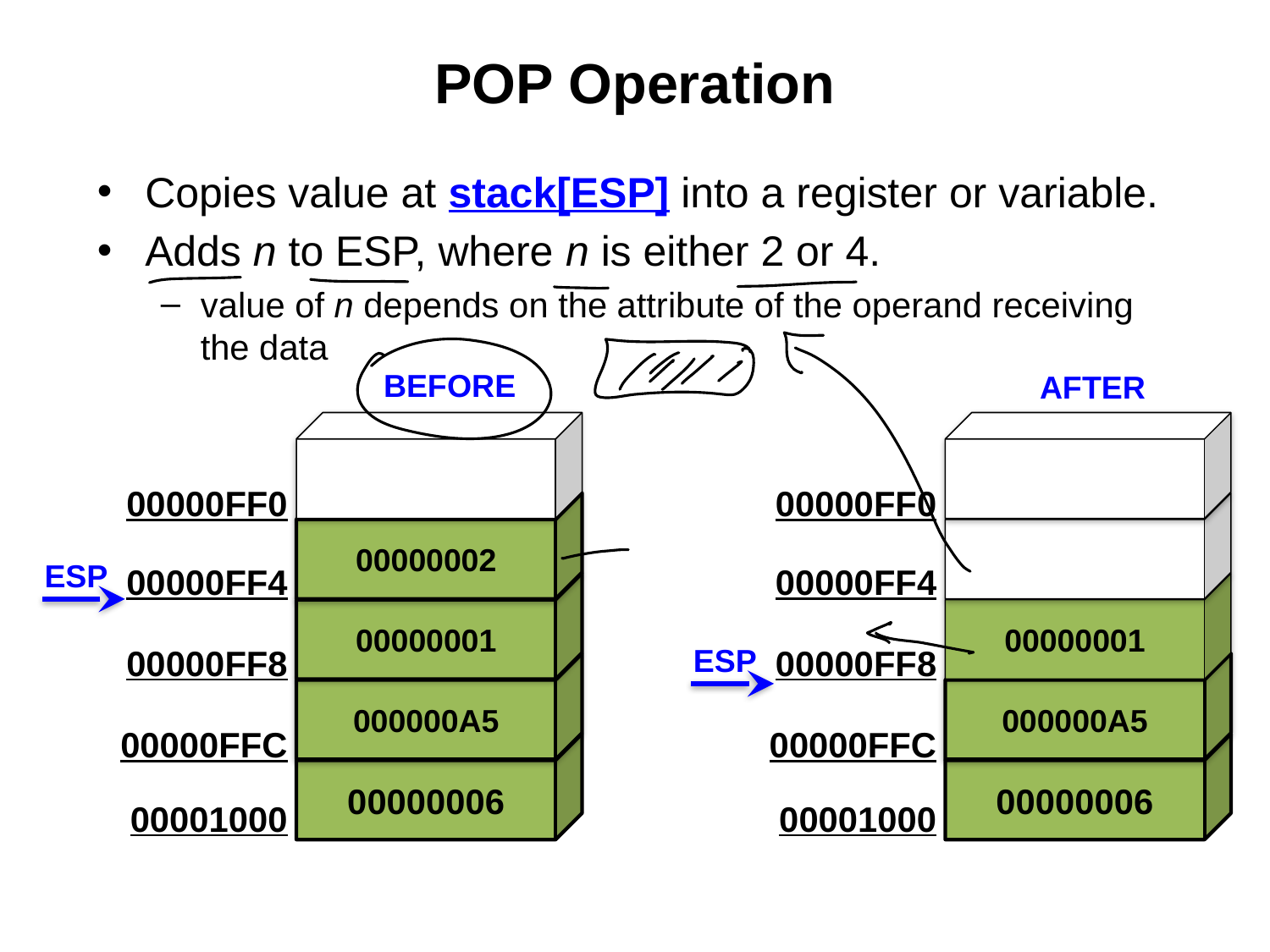

# POP Operation
Copies value at stack[ESP] into a register or variable.
Adds n to ESP, where n is either 2 or 4.
value of n depends on the attribute of the operand receiving the data
BEFORE

00000FF0
00000002
ESP
00000FF4
00000001
00000FF8
000000A5
00000FFC
00000006
00001000
AFTER

00000FF0

00000FF4
00000001
ESP
00000FF8
000000A5
00000FFC
00000006
00001000